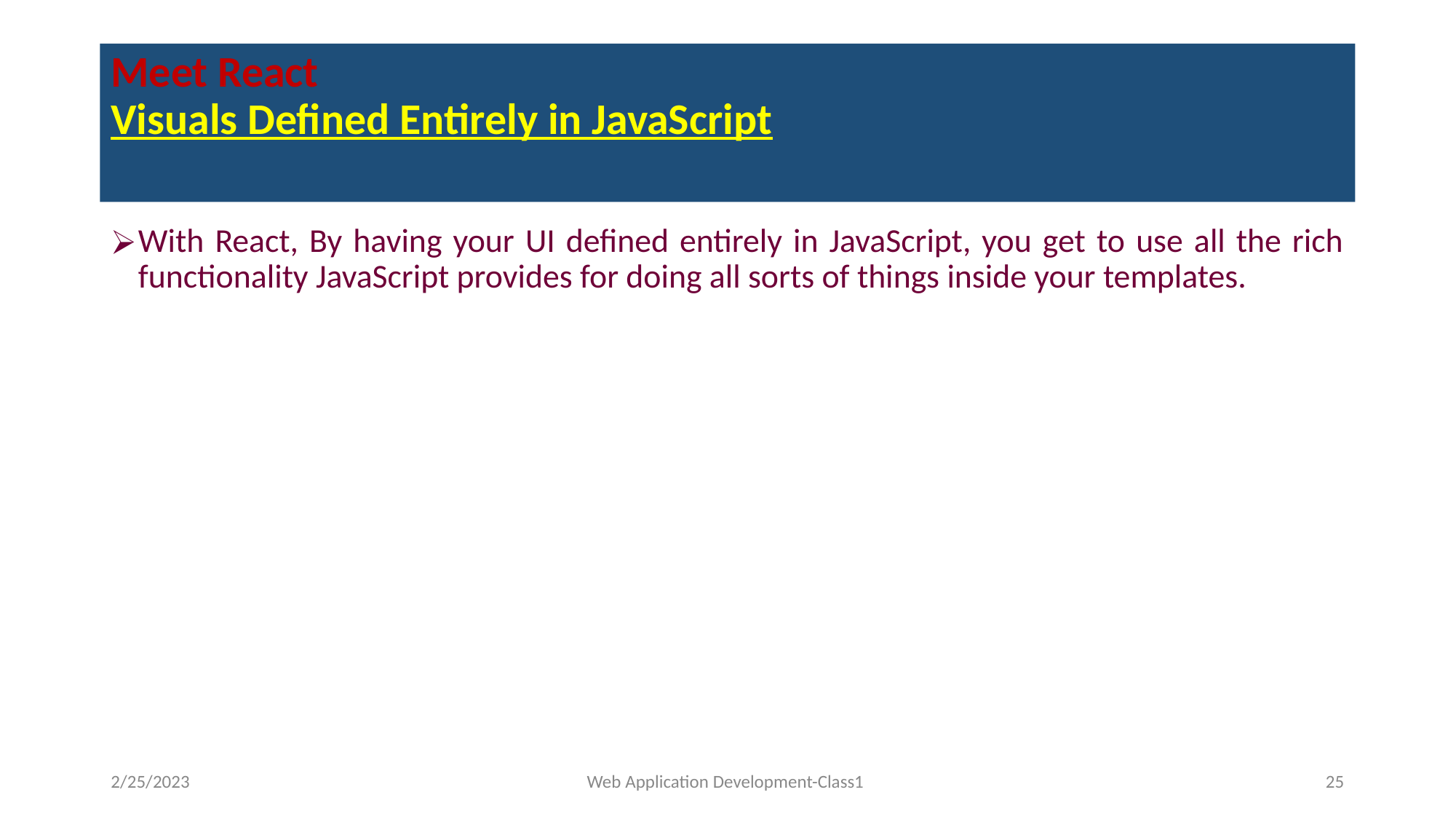

# Meet React Visuals Defined Entirely in JavaScript
With React, By having your UI defined entirely in JavaScript, you get to use all the rich functionality JavaScript provides for doing all sorts of things inside your templates.

2/25/2023
Web Application Development-Class1
25